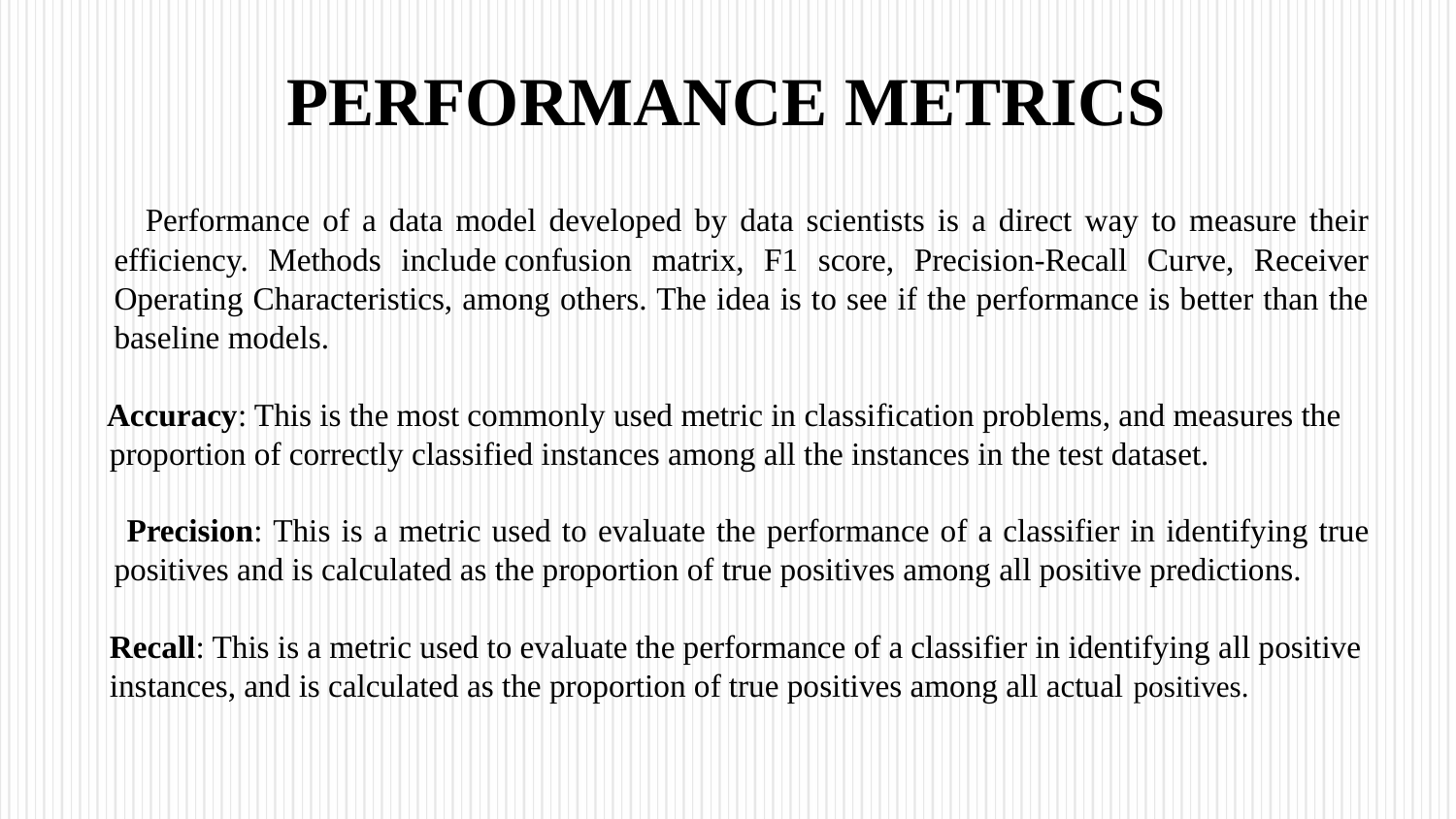

PERFORMANCE METRICS
      Performance of a data model developed by data scientists is a direct way to measure their efficiency. Methods include confusion matrix, F1 score, Precision-Recall Curve, Receiver Operating Characteristics, among others. The idea is to see if the performance is better than the baseline models.

      Accuracy: This is the most commonly used metric in classification problems, and measures the
      proportion of correctly classified instances among all the instances in the test dataset.

      Precision: This is a metric used to evaluate the performance of a classifier in identifying true positives and is calculated as the proportion of true positives among all positive predictions.

      Recall: This is a metric used to evaluate the performance of a classifier in identifying all positive
      instances, and is calculated as the proportion of true positives among all actual positives.